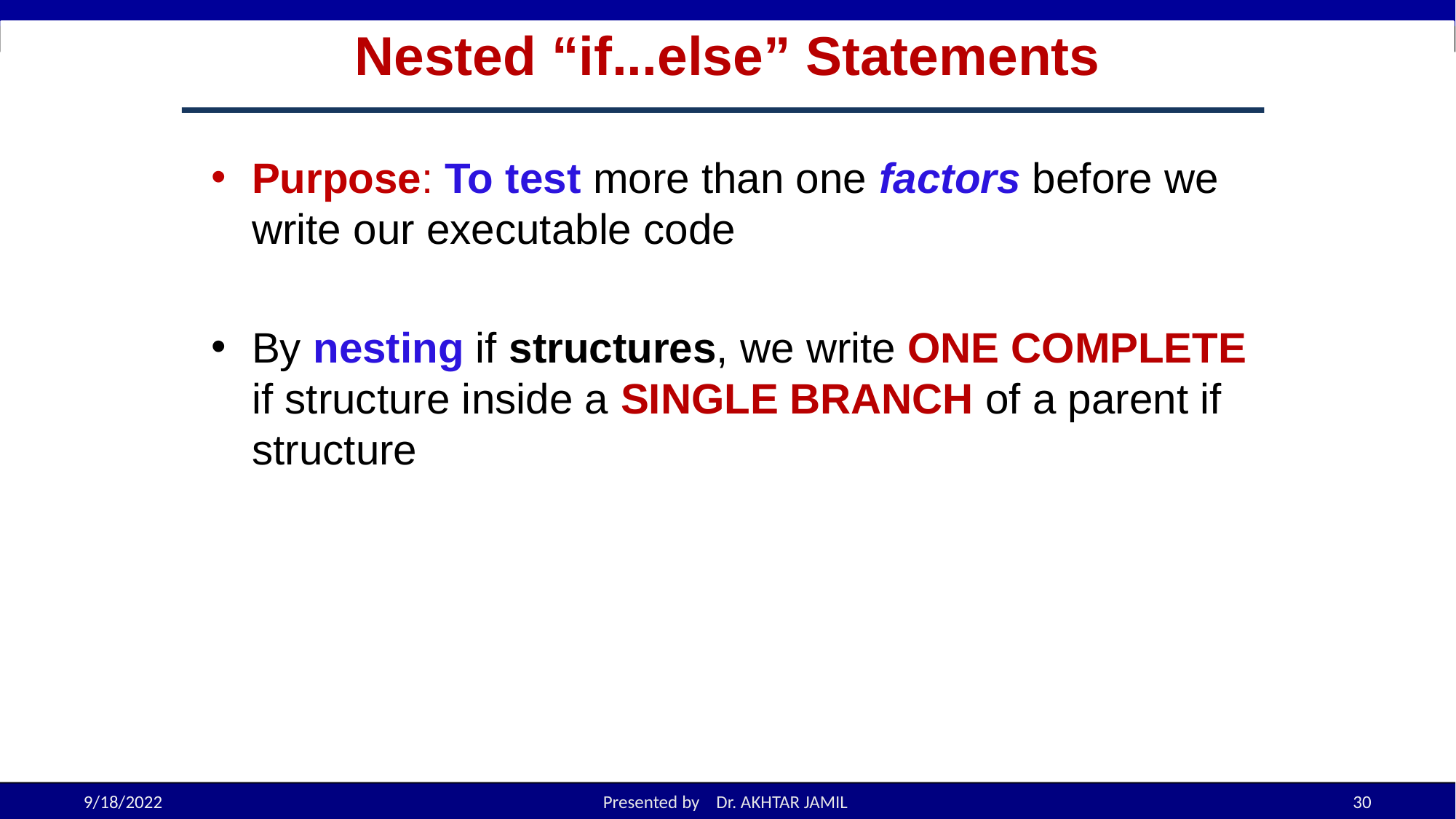

# Nested “if...else” Statements

Purpose: To test more than one factors before we write our executable code

By nesting if structures, we write ONE COMPLETE if structure inside a SINGLE BRANCH of a parent if structure

9/18/2022
Presented by    Dr. AKHTAR JAMIL
30